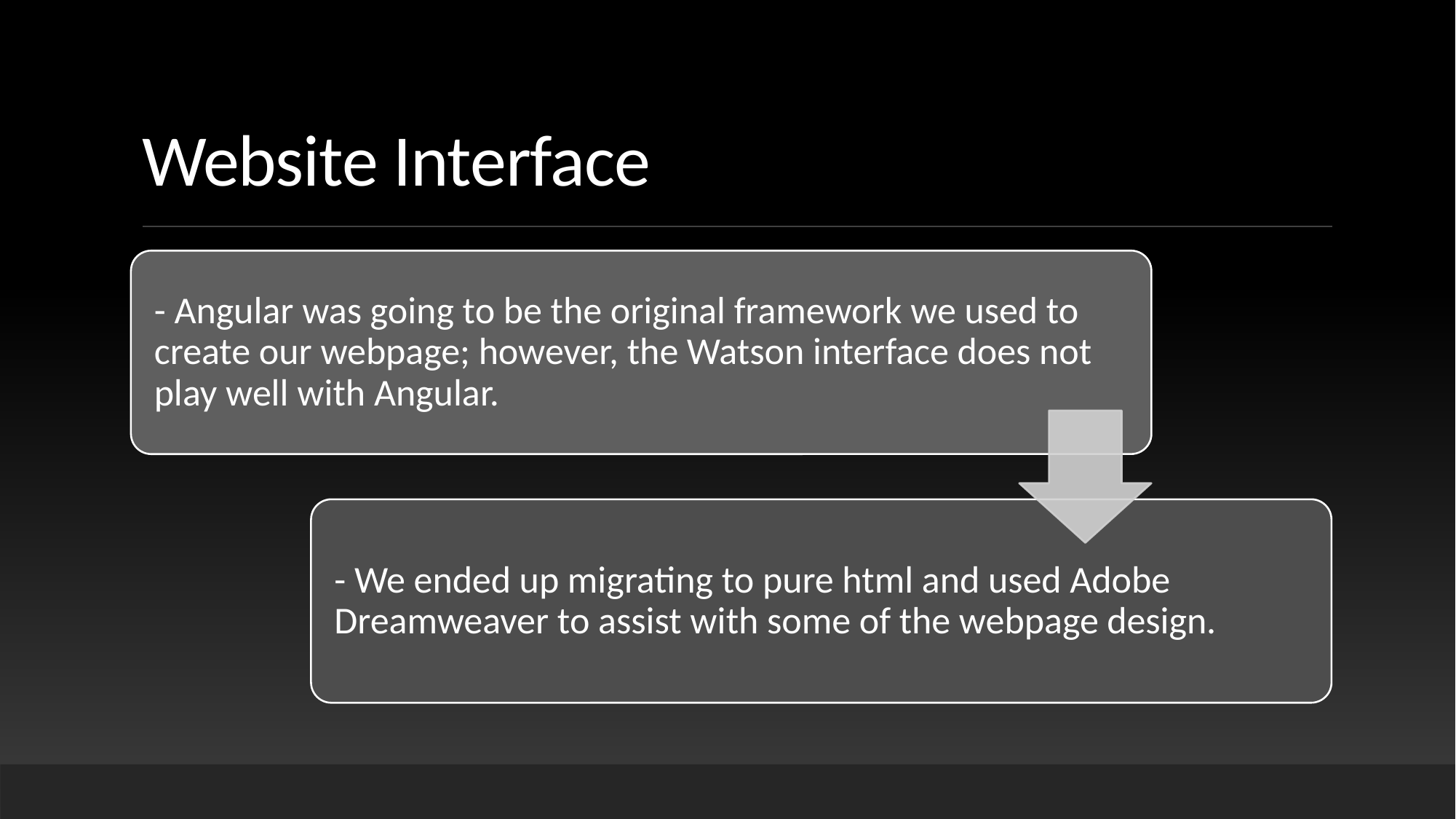

# Website Interface
- Angular was going to be the original framework we used to create our webpage; however, the Watson interface does not play well with Angular.
- We ended up migrating to pure html and used Adobe Dreamweaver to assist with some of the webpage design.